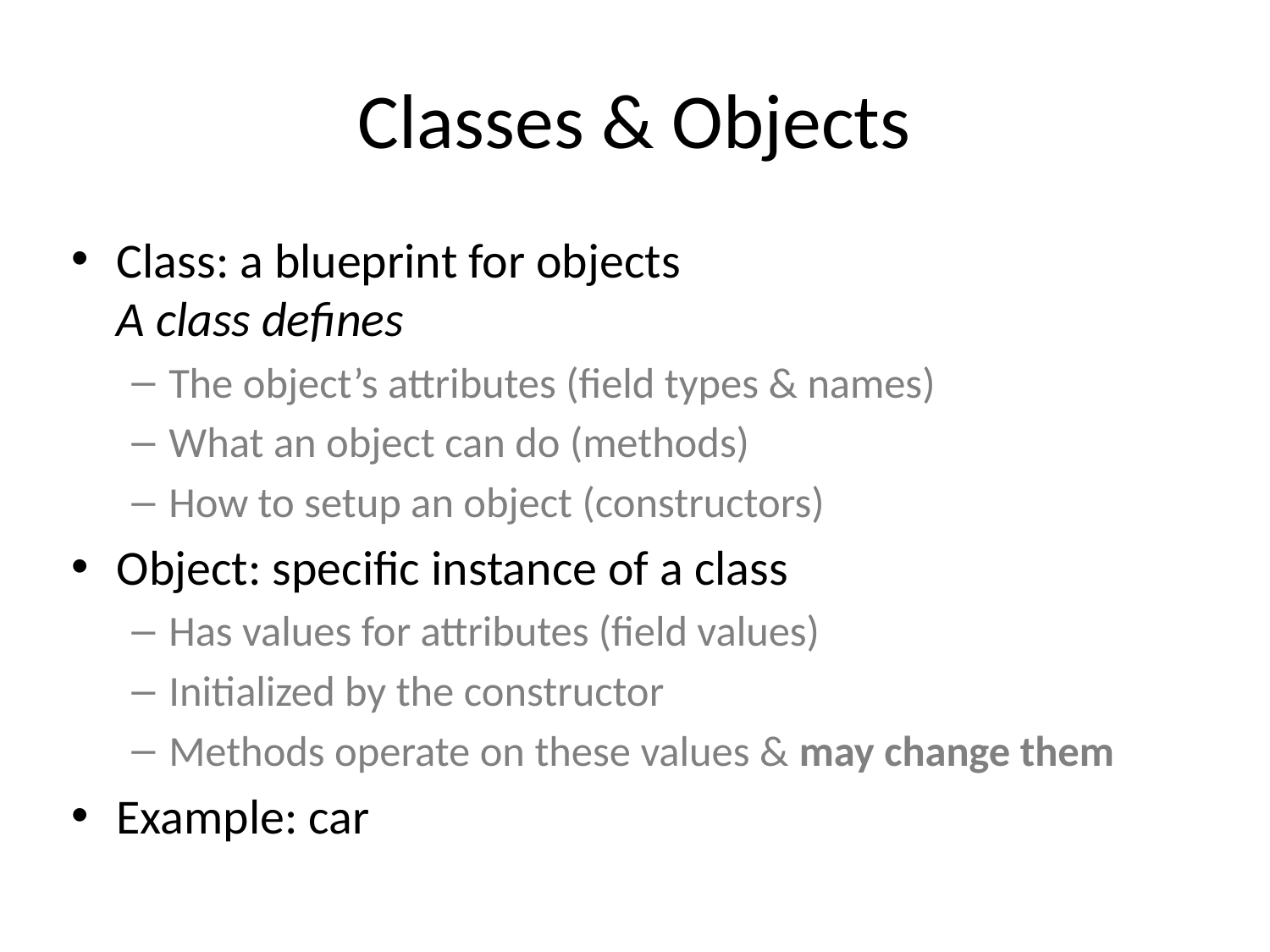

# Classes & Objects
Class: a blueprint for objects
A class defines
The object’s attributes (field types & names)
What an object can do (methods)
How to setup an object (constructors)
Object: specific instance of a class
Has values for attributes (field values)
Initialized by the constructor
Methods operate on these values & may change them
Example: car